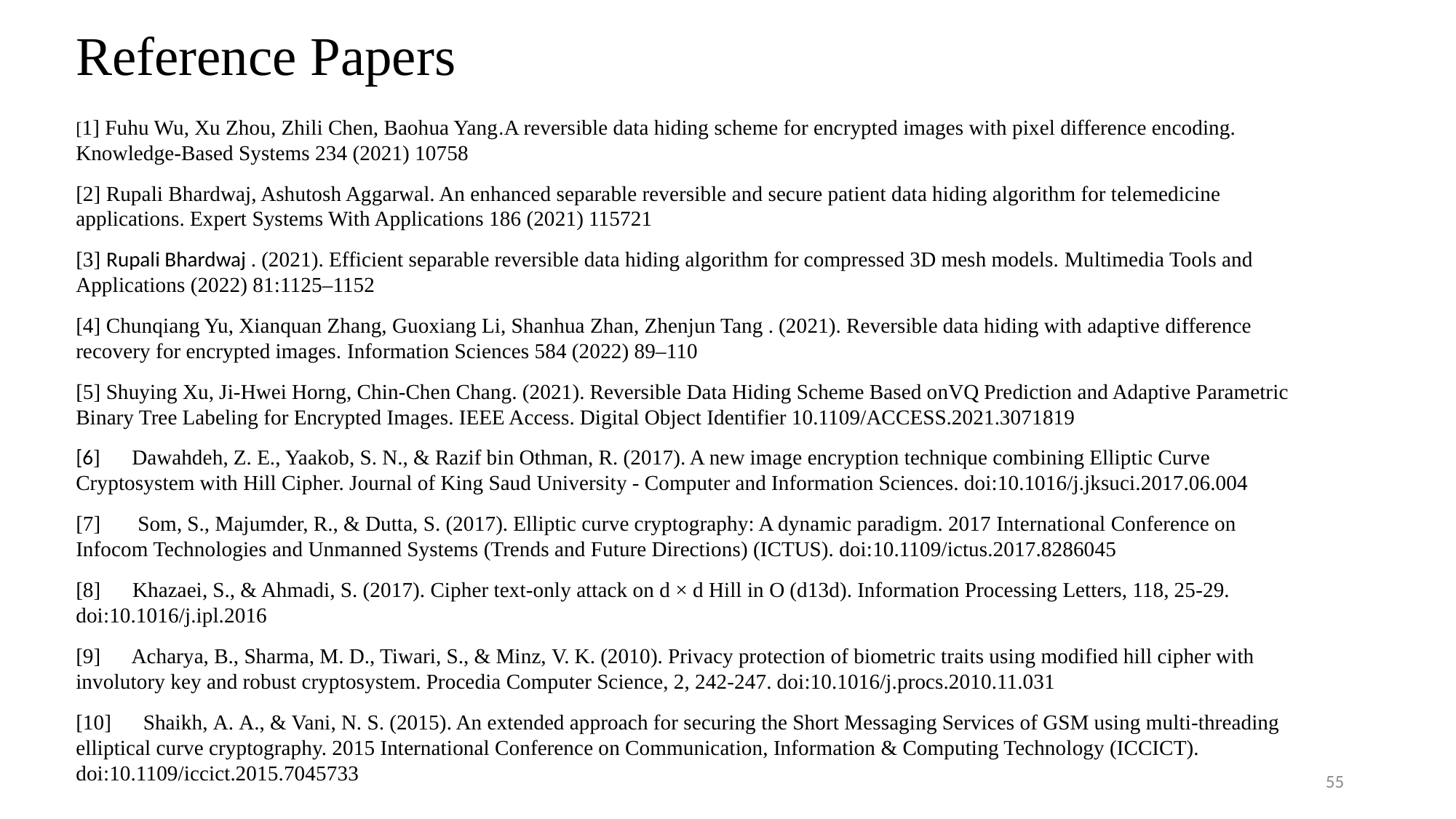

# Reference Papers
[1] Fuhu Wu, Xu Zhou, Zhili Chen, Baohua Yang.A reversible data hiding scheme for encrypted images with pixel difference encoding. Knowledge-Based Systems 234 (2021) 10758
[2] Rupali Bhardwaj, Ashutosh Aggarwal. An enhanced separable reversible and secure patient data hiding algorithm for telemedicine applications. Expert Systems With Applications 186 (2021) 115721
[3] Rupali Bhardwaj . (2021). Efficient separable reversible data hiding algorithm for compressed 3D mesh models. Multimedia Tools and Applications (2022) 81:1125–1152
[4] Chunqiang Yu, Xianquan Zhang, Guoxiang Li, Shanhua Zhan, Zhenjun Tang . (2021). Reversible data hiding with adaptive difference recovery for encrypted images. Information Sciences 584 (2022) 89–110
[5] Shuying Xu, Ji-Hwei Horng, Chin-Chen Chang. (2021). Reversible Data Hiding Scheme Based onVQ Prediction and Adaptive Parametric Binary Tree Labeling for Encrypted Images. IEEE Access. Digital Object Identifier 10.1109/ACCESS.2021.3071819
[6]      Dawahdeh, Z. E., Yaakob, S. N., & Razif bin Othman, R. (2017). A new image encryption technique combining Elliptic Curve Cryptosystem with Hill Cipher. Journal of King Saud University - Computer and Information Sciences. doi:10.1016/j.jksuci.2017.06.004
[7]       Som, S., Majumder, R., & Dutta, S. (2017). Elliptic curve cryptography: A dynamic paradigm. 2017 International Conference on Infocom Technologies and Unmanned Systems (Trends and Future Directions) (ICTUS). doi:10.1109/ictus.2017.8286045
[8]      Khazaei, S., & Ahmadi, S. (2017). Cipher text-only attack on d × d Hill in O (d13d). Information Processing Letters, 118, 25-29. doi:10.1016/j.ipl.2016
[9]      Acharya, B., Sharma, M. D., Tiwari, S., & Minz, V. K. (2010). Privacy protection of biometric traits using modified hill cipher with involutory key and robust cryptosystem. Procedia Computer Science, 2, 242-247. doi:10.1016/j.procs.2010.11.031
[10]      Shaikh, A. A., & Vani, N. S. (2015). An extended approach for securing the Short Messaging Services of GSM using multi-threading elliptical curve cryptography. 2015 International Conference on Communication, Information & Computing Technology (ICCICT). doi:10.1109/iccict.2015.7045733
55